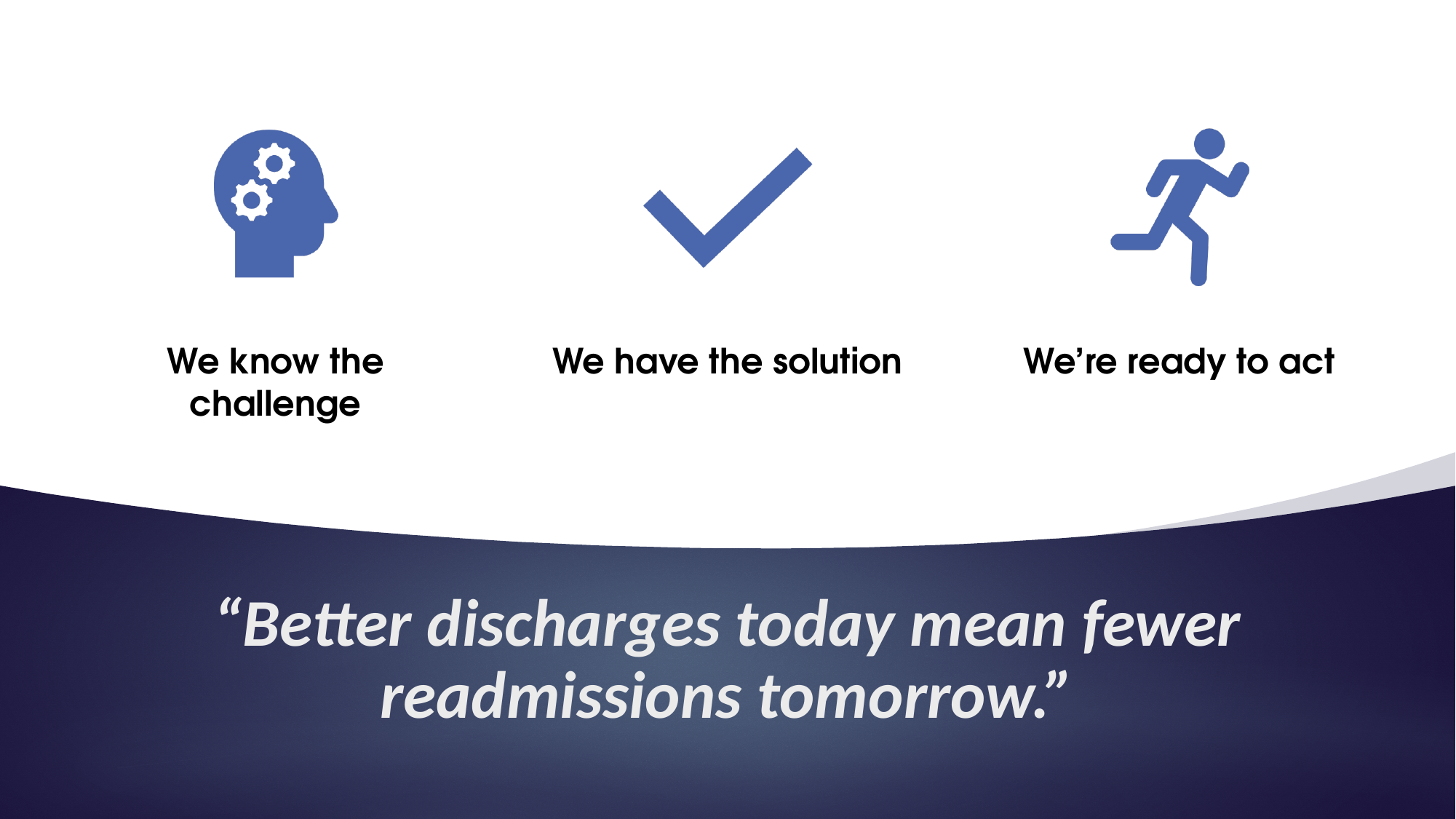

We know the challenge
We have the solution
We’re ready to act

# “Better discharges today mean fewer readmissions tomorrow.”